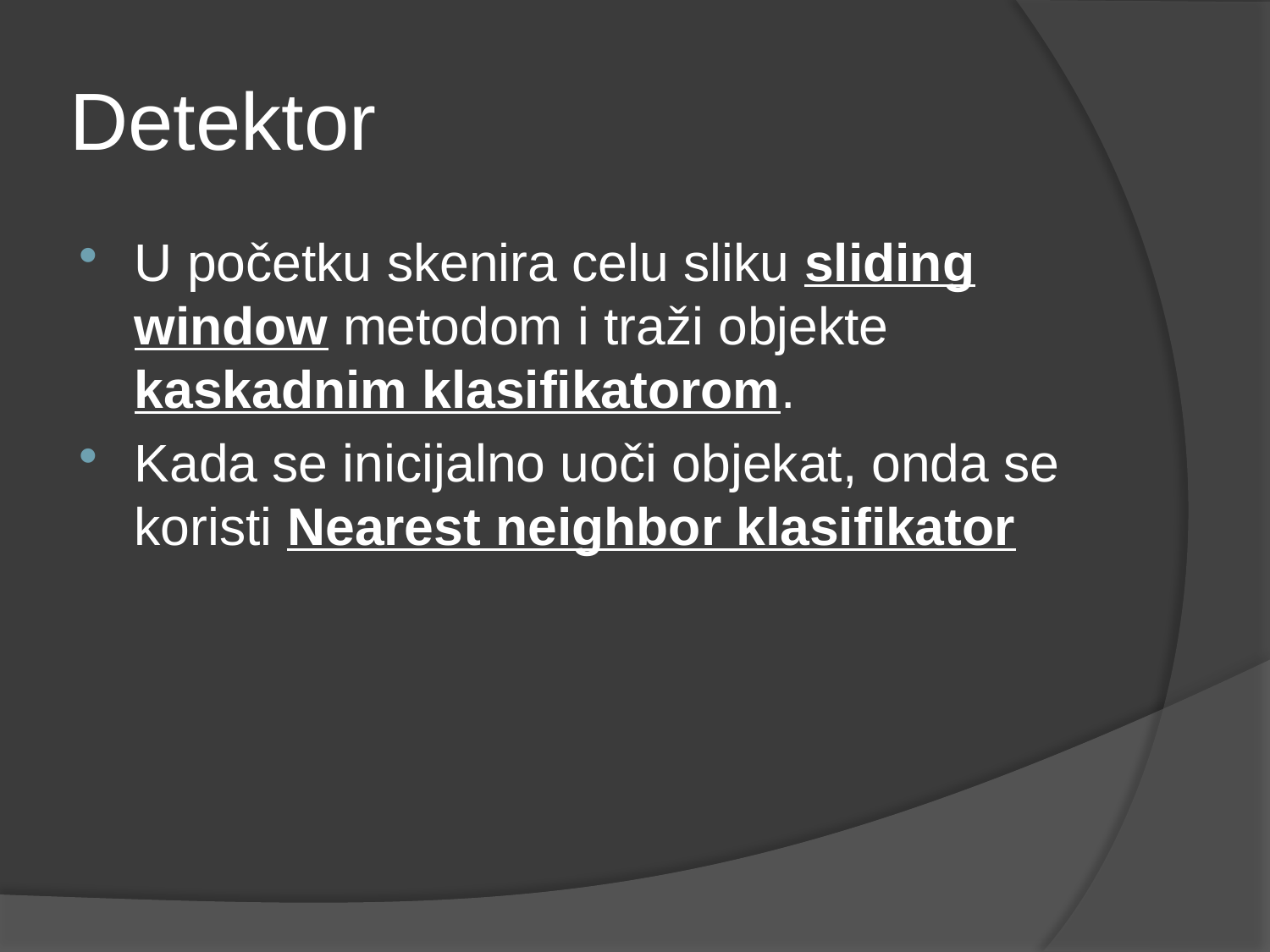

# Detektor
U početku skenira celu sliku sliding window metodom i traži objekte kaskadnim klasifikatorom.
Kada se inicijalno uoči objekat, onda se koristi Nearest neighbor klasifikator